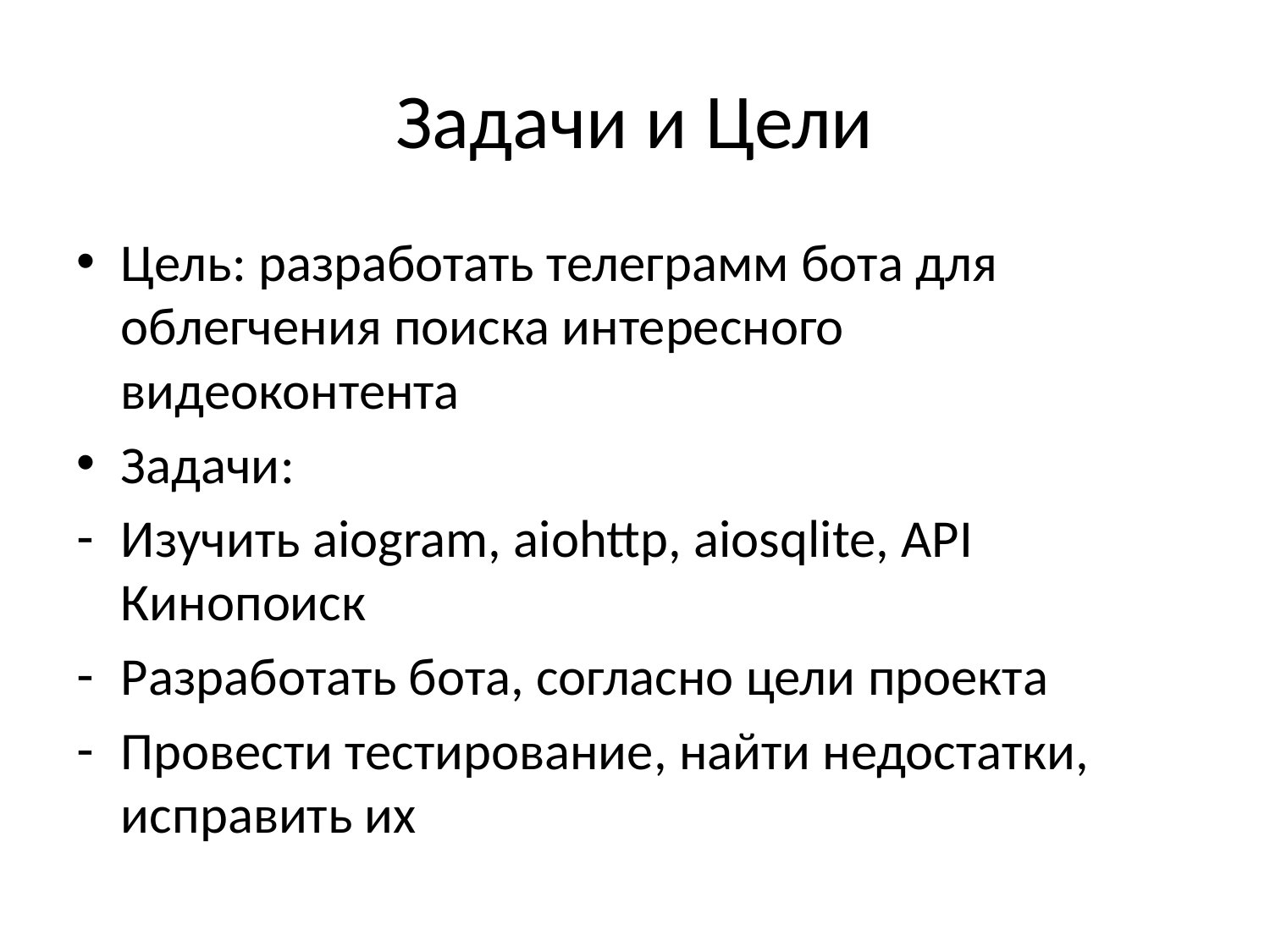

# Задачи и Цели
Цель: разработать телеграмм бота для облегчения поиска интересного видеоконтента
Задачи:
Изучить aiogram, aiohttp, aiosqlite, API Кинопоиск
Разработать бота, согласно цели проекта
Провести тестирование, найти недостатки, исправить их